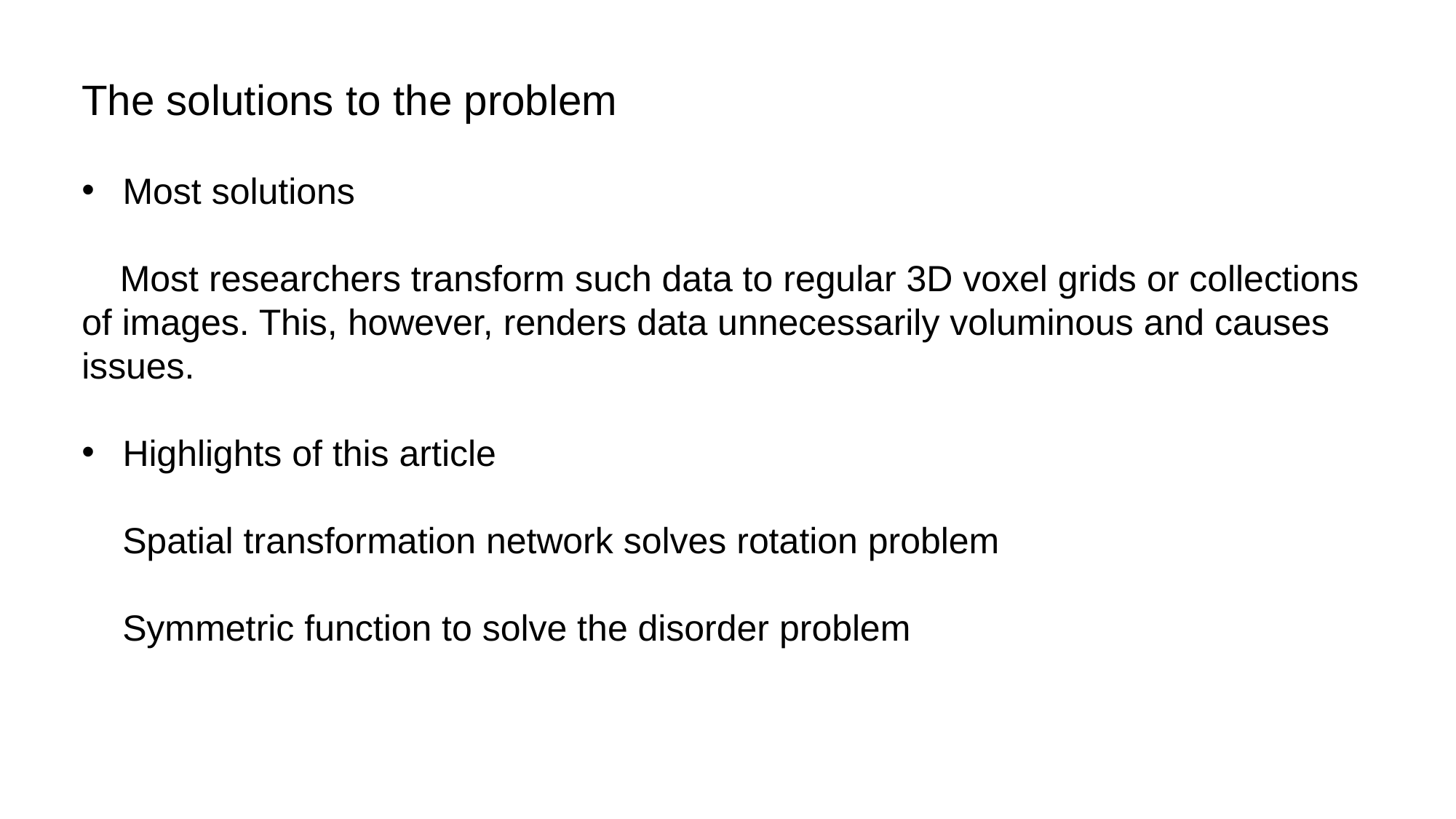

The solutions to the problem

Most solutions

     Most researchers transform such data to regular 3D voxel grids or collections of images. This, however, renders data unnecessarily voluminous and causes issues.

Highlights of this article

    Spatial transformation network solves rotation problem

    Symmetric function to solve the disorder problem